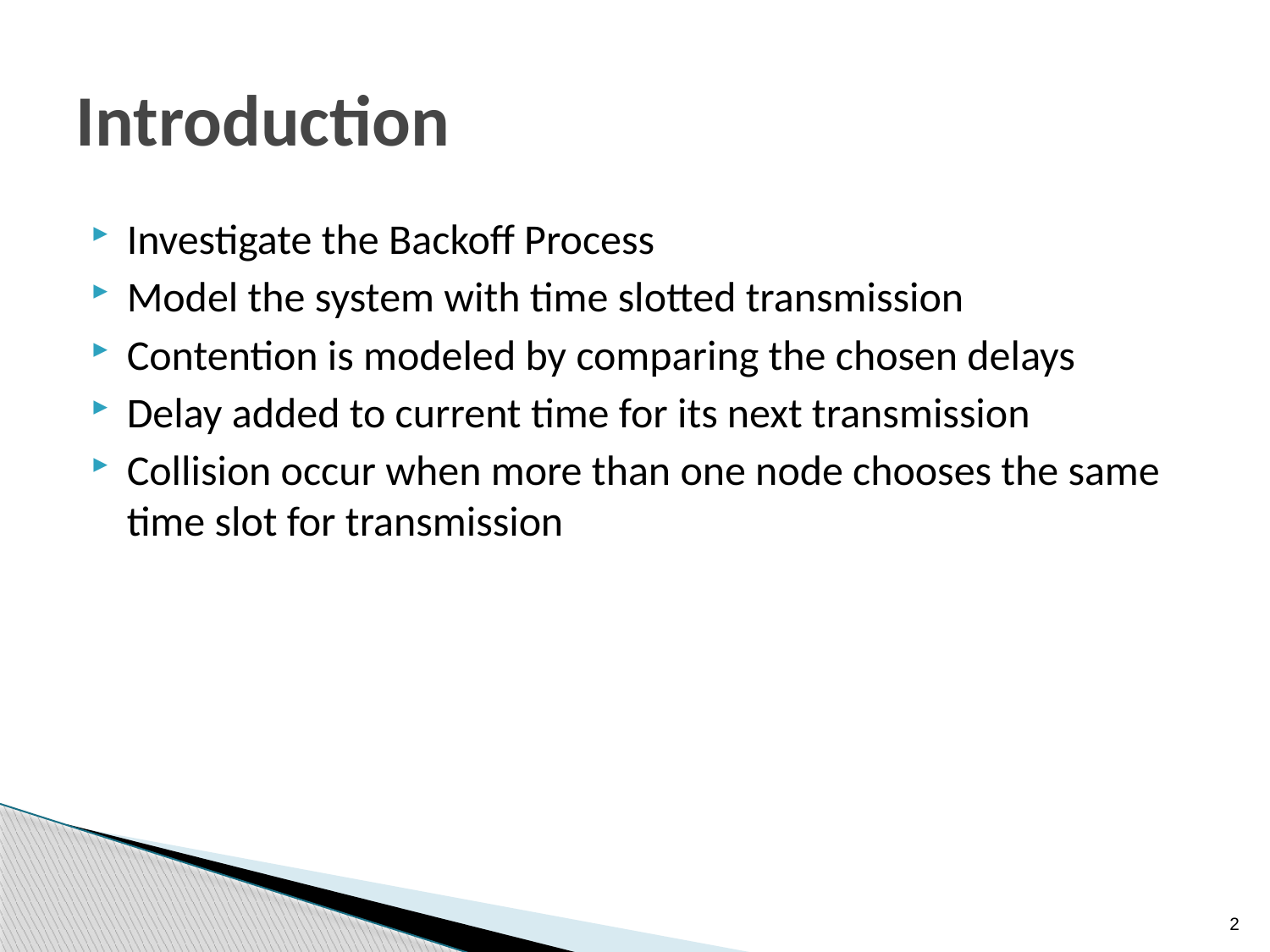

# Introduction
Investigate the Backoff Process
Model the system with time slotted transmission
Contention is modeled by comparing the chosen delays
Delay added to current time for its next transmission
Collision occur when more than one node chooses the same time slot for transmission

2